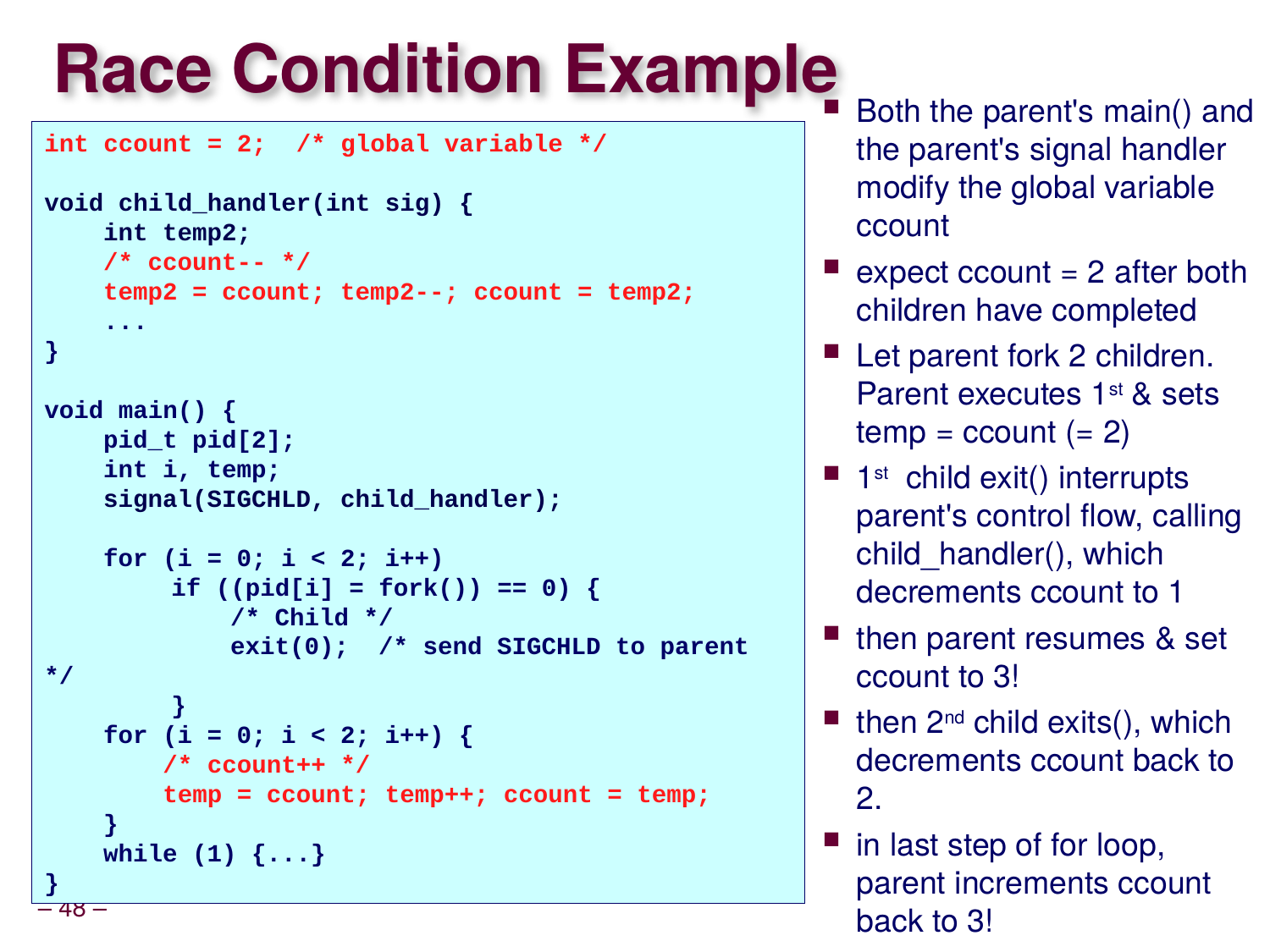

# Race Condition Example
Both the parent's main() and the parent's signal handler modify the global variable ccount
expect ccount = 2 after both children have completed
Let parent fork 2 children.  Parent executes 1st & sets temp = ccount (= 2)
1st  child exit() interrupts parent's control flow, calling child_handler(), which decrements ccount to 1
then parent resumes & set ccount to 3!
then 2nd child exits(), which decrements ccount back to 2.
in last step of for loop, parent increments ccount back to 3!
int ccount = 2;  /* global variable */

void child_handler(int sig) {
    int temp2;
    /* ccount-- */
    temp2 = ccount; temp2--; ccount = temp2;
    ...
}

void main() {
    pid_t pid[2];
    int i, temp;
    signal(SIGCHLD, child_handler);

    for (i = 0; i < 2; i++)
	if ((pid[i] = fork()) == 0) {
	    /* Child */
	    exit(0);  /* send SIGCHLD to parent */
	}
    for (i = 0; i < 2; i++) {
        /* ccount++ */
        temp = ccount; temp++; ccount = temp;
    }
    while (1) {...}
}